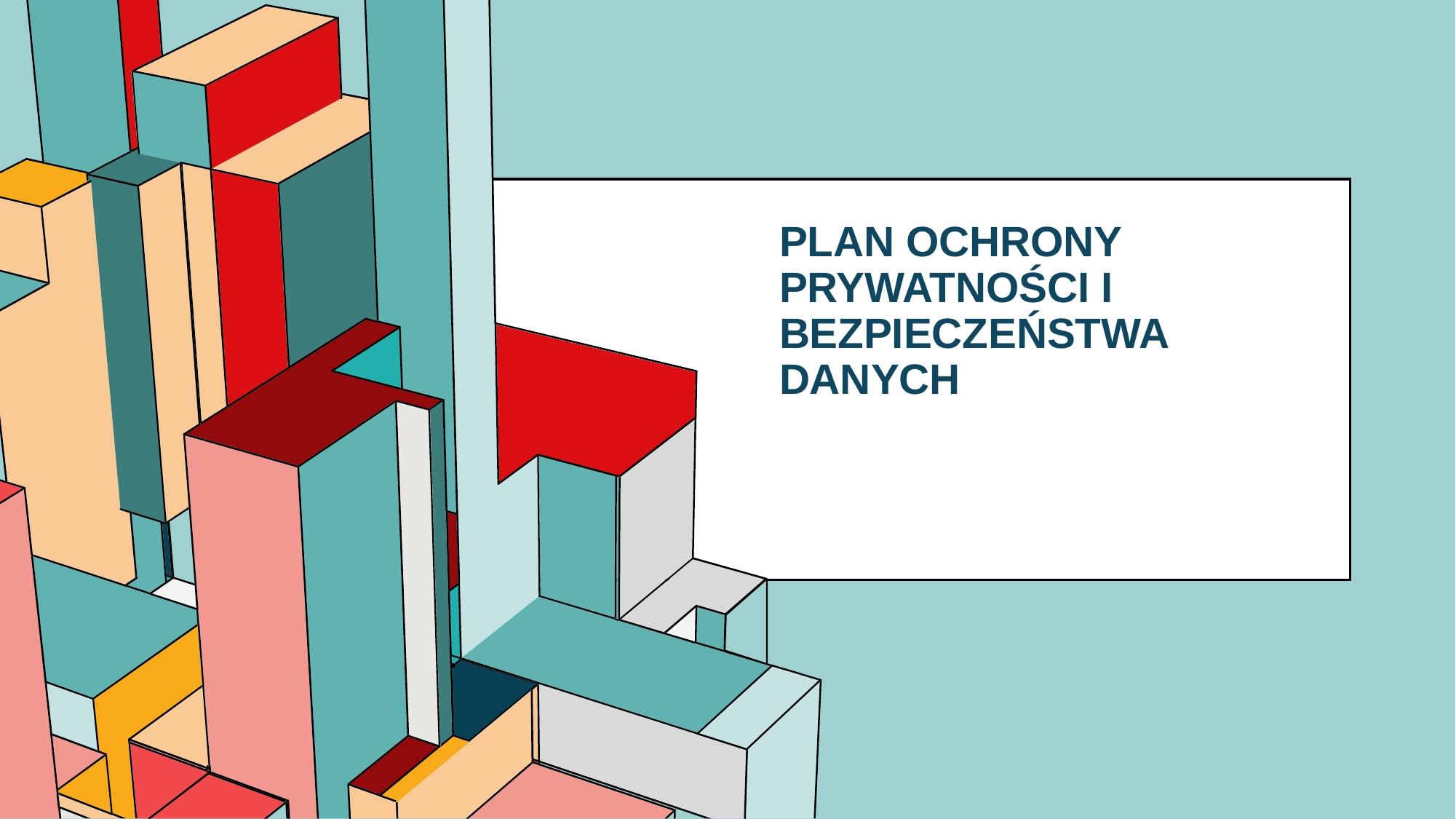

# Plan ochrony prywatności i bezpieczeństwa danych